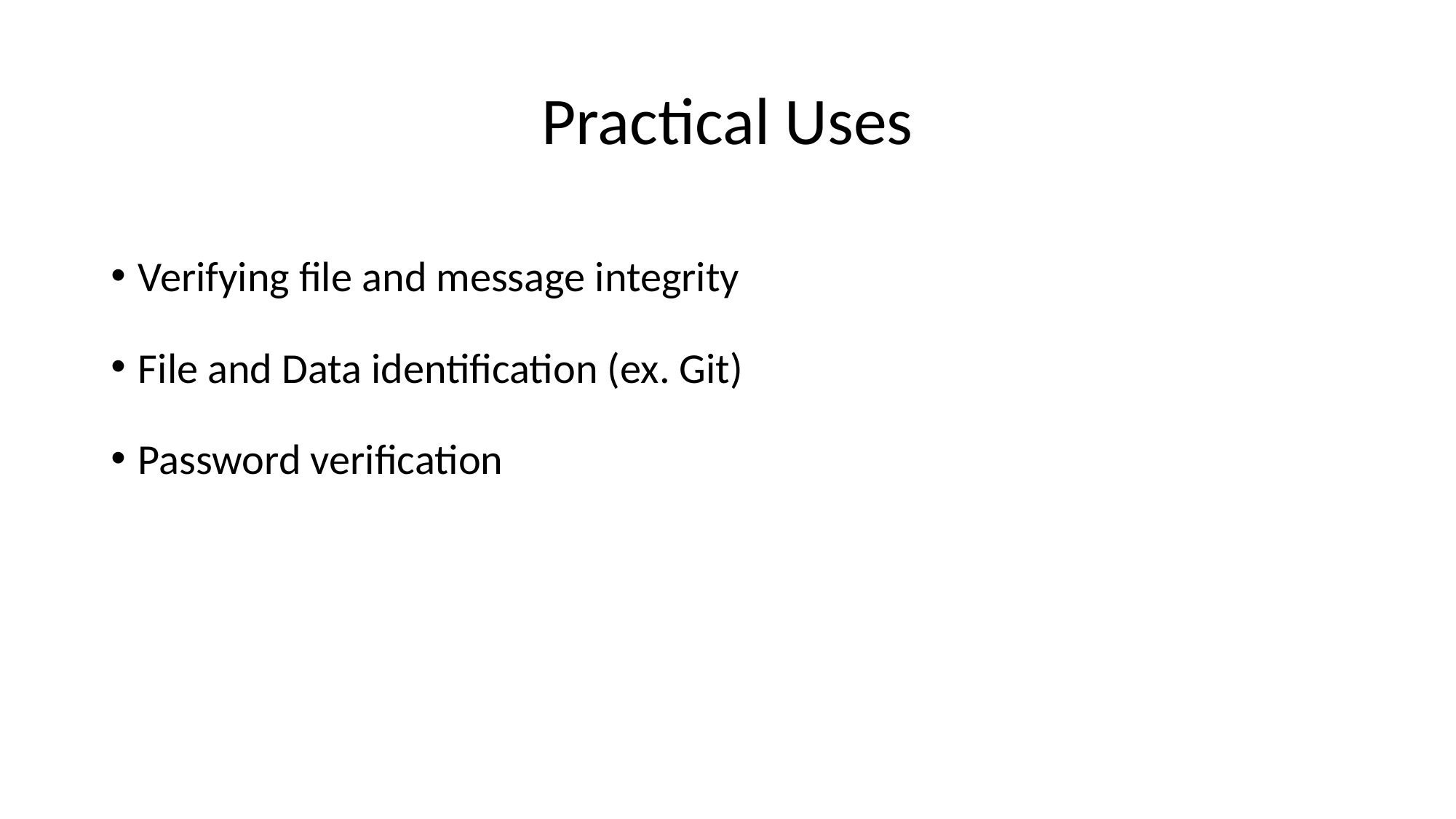

# Practical Uses
Verifying file and message integrity
File and Data identification (ex. Git)
Password verification